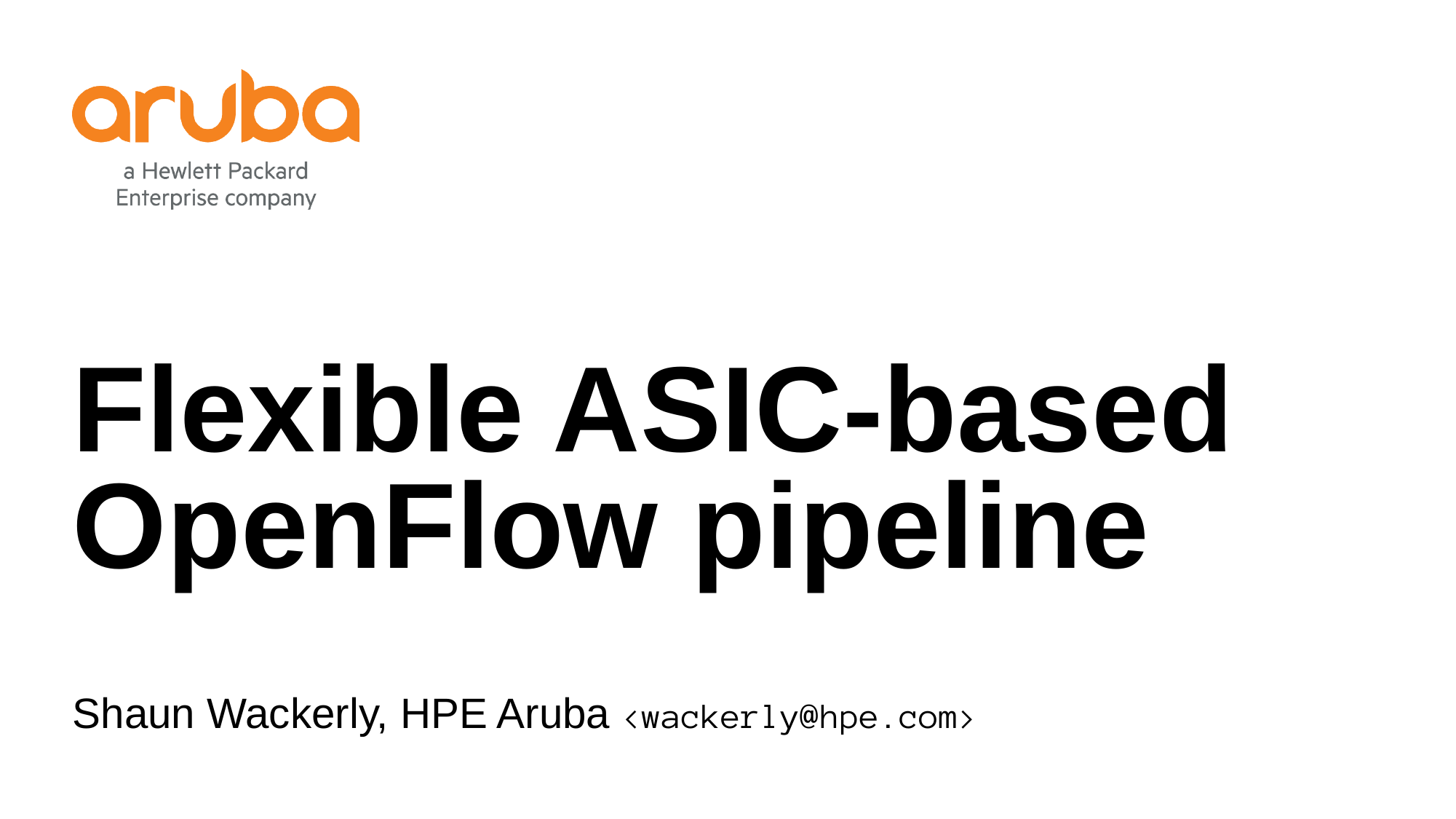

# Flexible ASIC-based OpenFlow pipeline
Shaun Wackerly, HPE Aruba <wackerly@hpe.com>